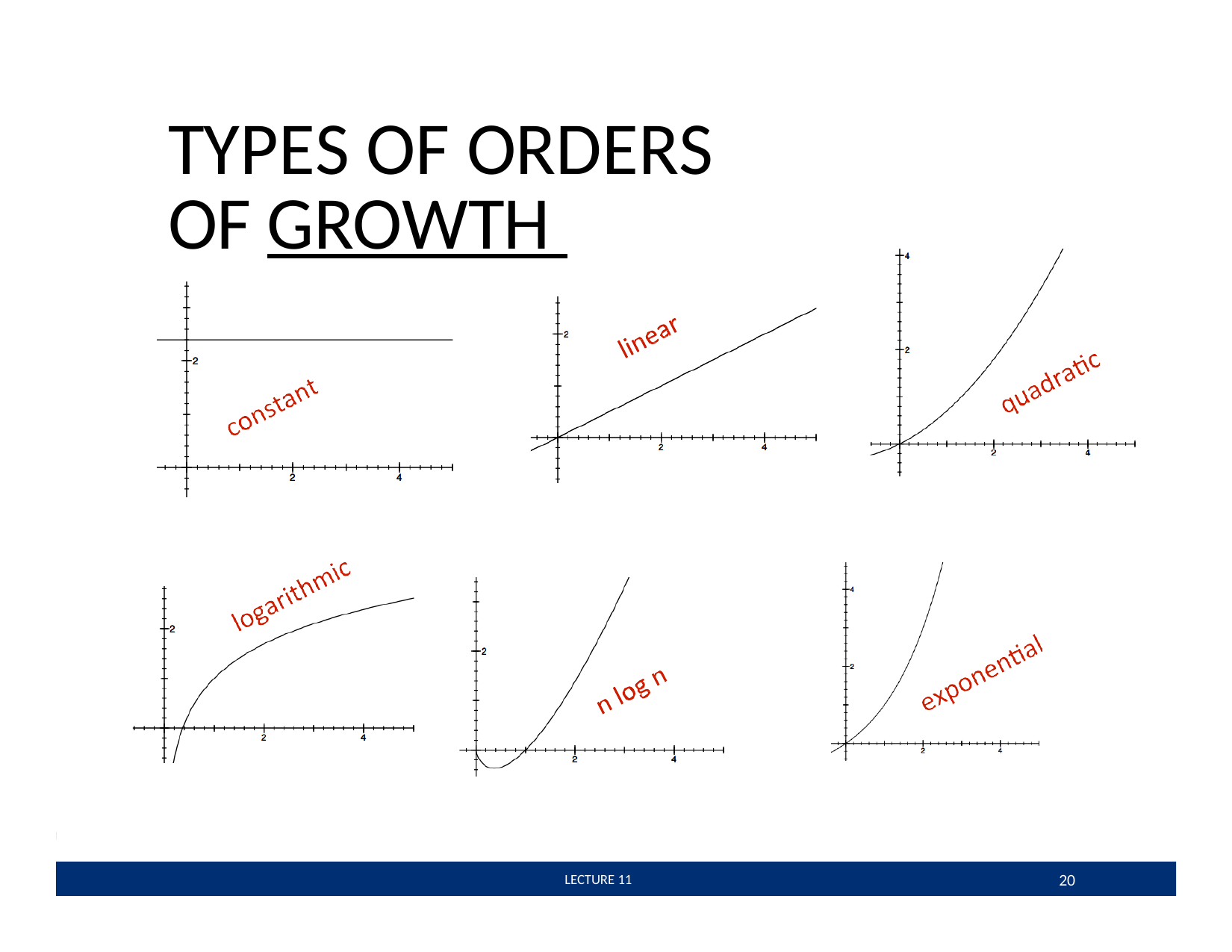

TYPES OF ORDERS OF GROWTH

20
 LECTURE 11